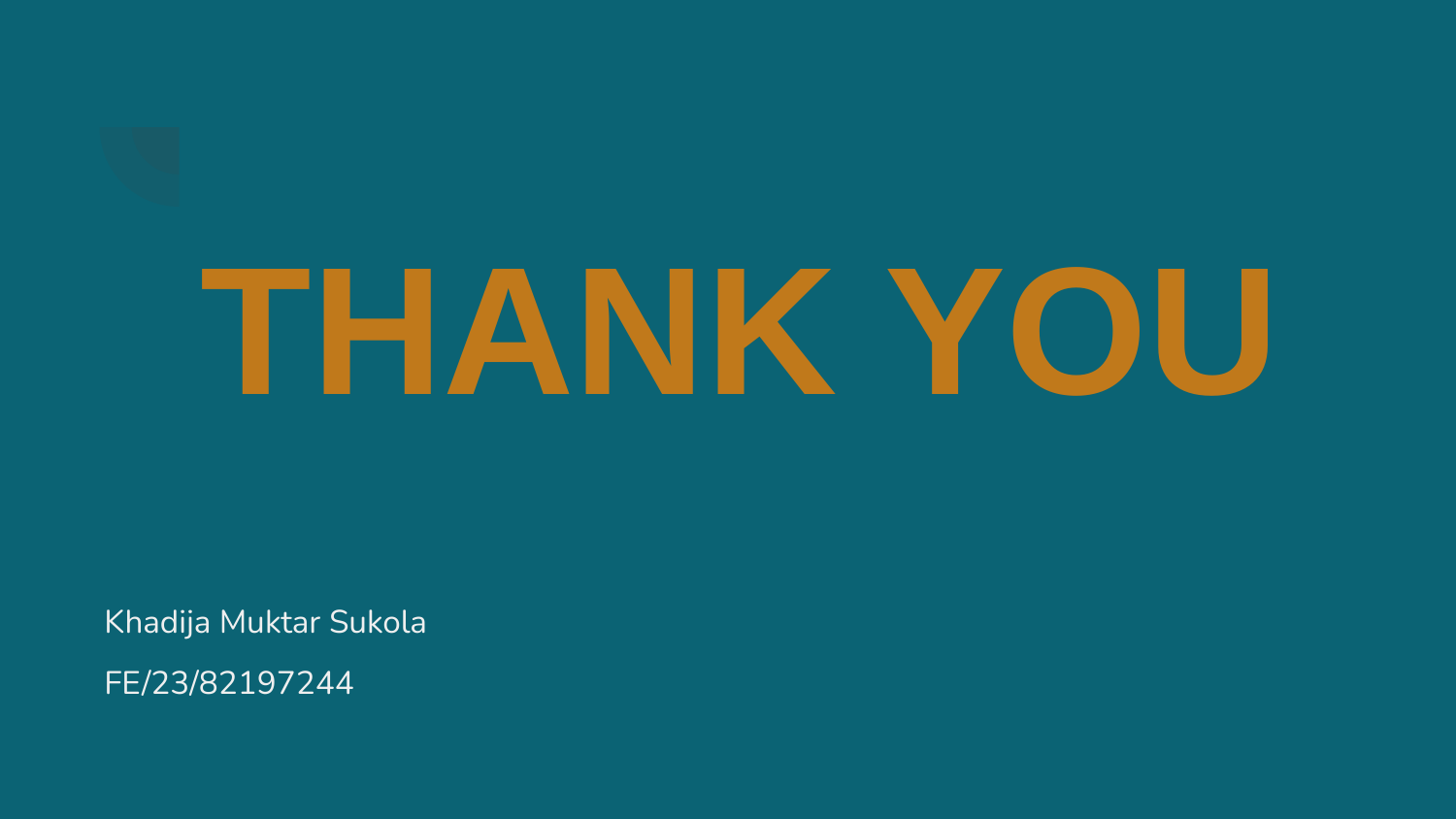

# THANK YOU
Khadija Muktar Sukola
FE/23/82197244